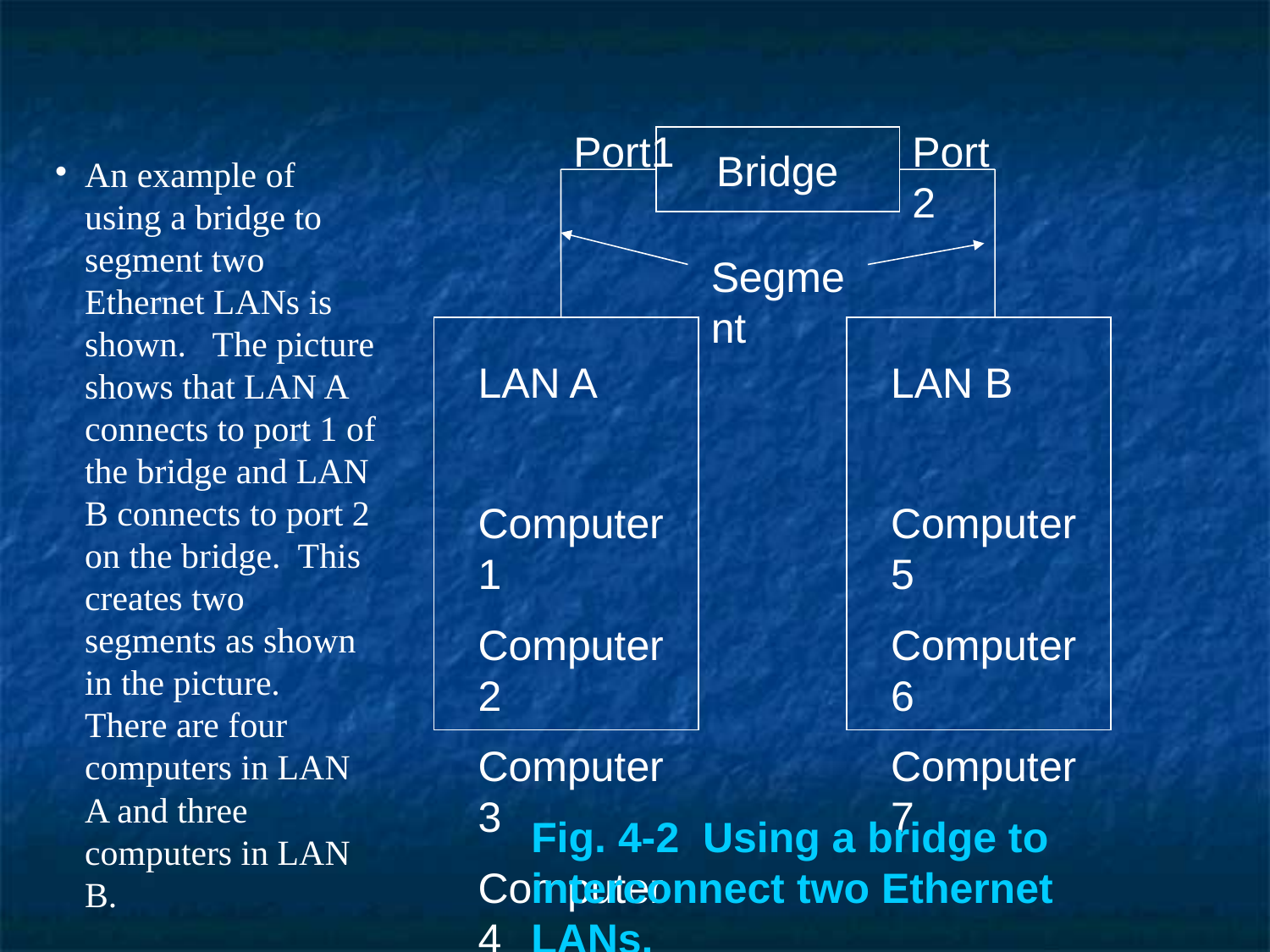

Port1
Port 2

Bridge
An example of using a bridge to segment two Ethernet LANs is shown.   The picture shows that LAN A connects to port 1 of the bridge and LAN B connects to port 2 on the bridge.  This creates two segments as shown in the picture.  There are four computers in LAN A and three computers in LAN B.

Segment

LAN A

Computer 1
Computer 2
Computer 3
Computer 4
LAN B

Computer 5
Computer 6
Computer 7

Fig. 4-2  Using a bridge to interconnect two Ethernet LANs.